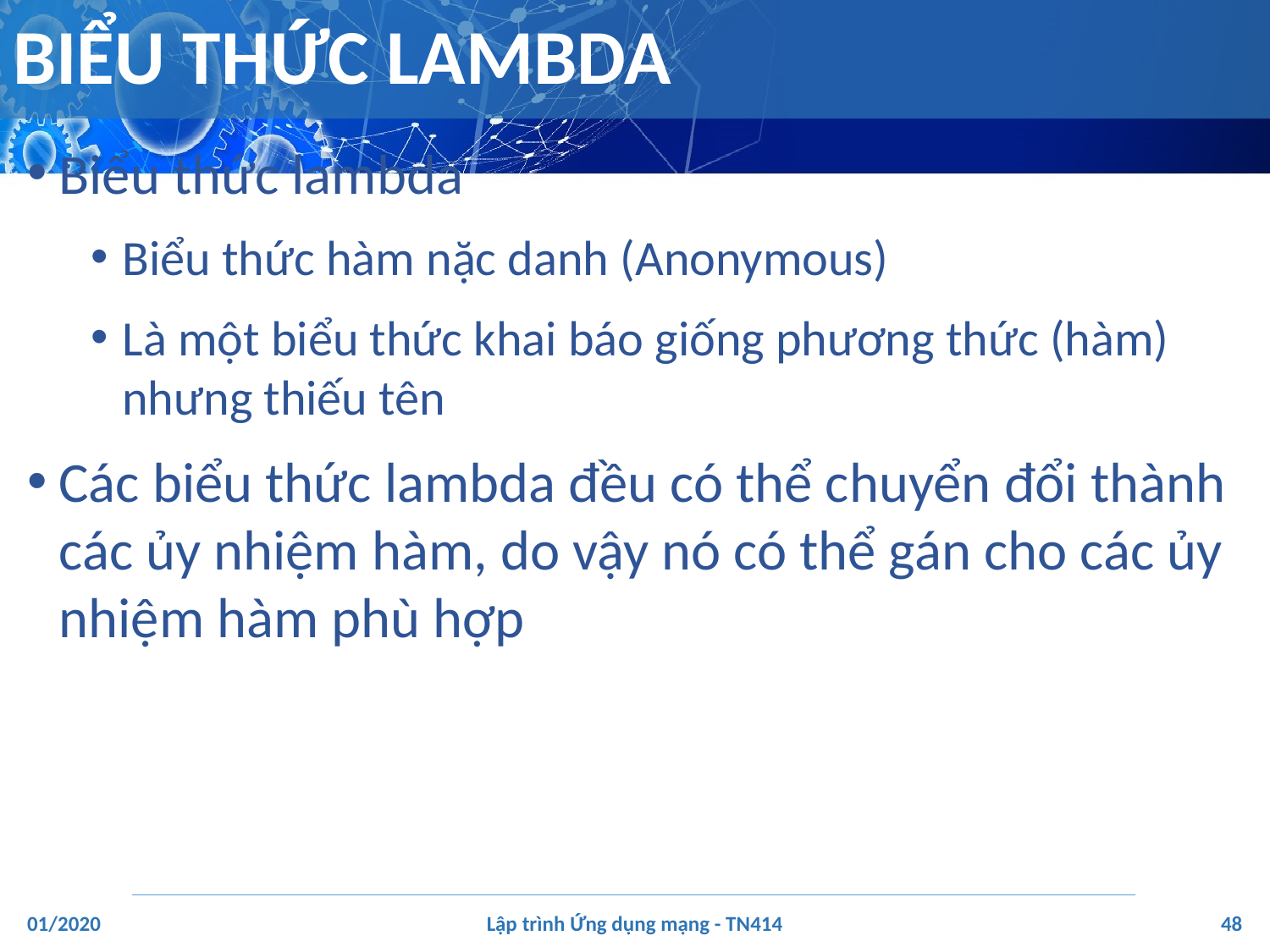

# BIỂU THỨC LAMBDA
Biểu thức lambda
Biểu thức hàm nặc danh (Anonymous)
Là một biểu thức khai báo giống phương thức (hàm) nhưng thiếu tên
Các biểu thức lambda đều có thể chuyển đổi thành các ủy nhiệm hàm, do vậy nó có thể gán cho các ủy nhiệm hàm phù hợp
48
01/2020
Lập trình Ứng dụng mạng - TN414